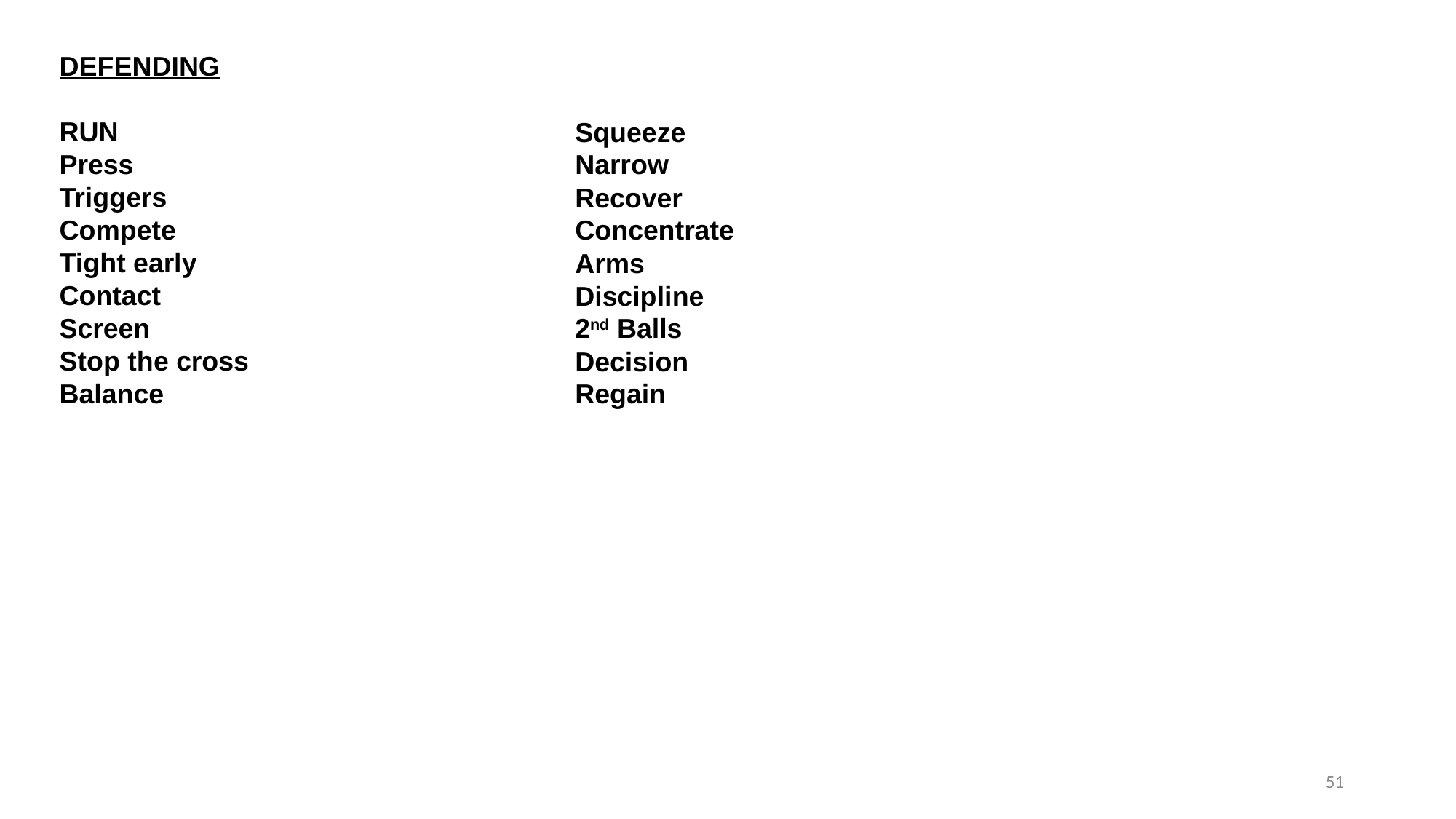

DEFENDING

RUN
Press
Triggers
Compete
Tight early
Contact
Screen
Stop the cross
Balance
Squeeze
Narrow
Recover
Concentrate
Arms
Discipline
2nd Balls
Decision
Regain
51